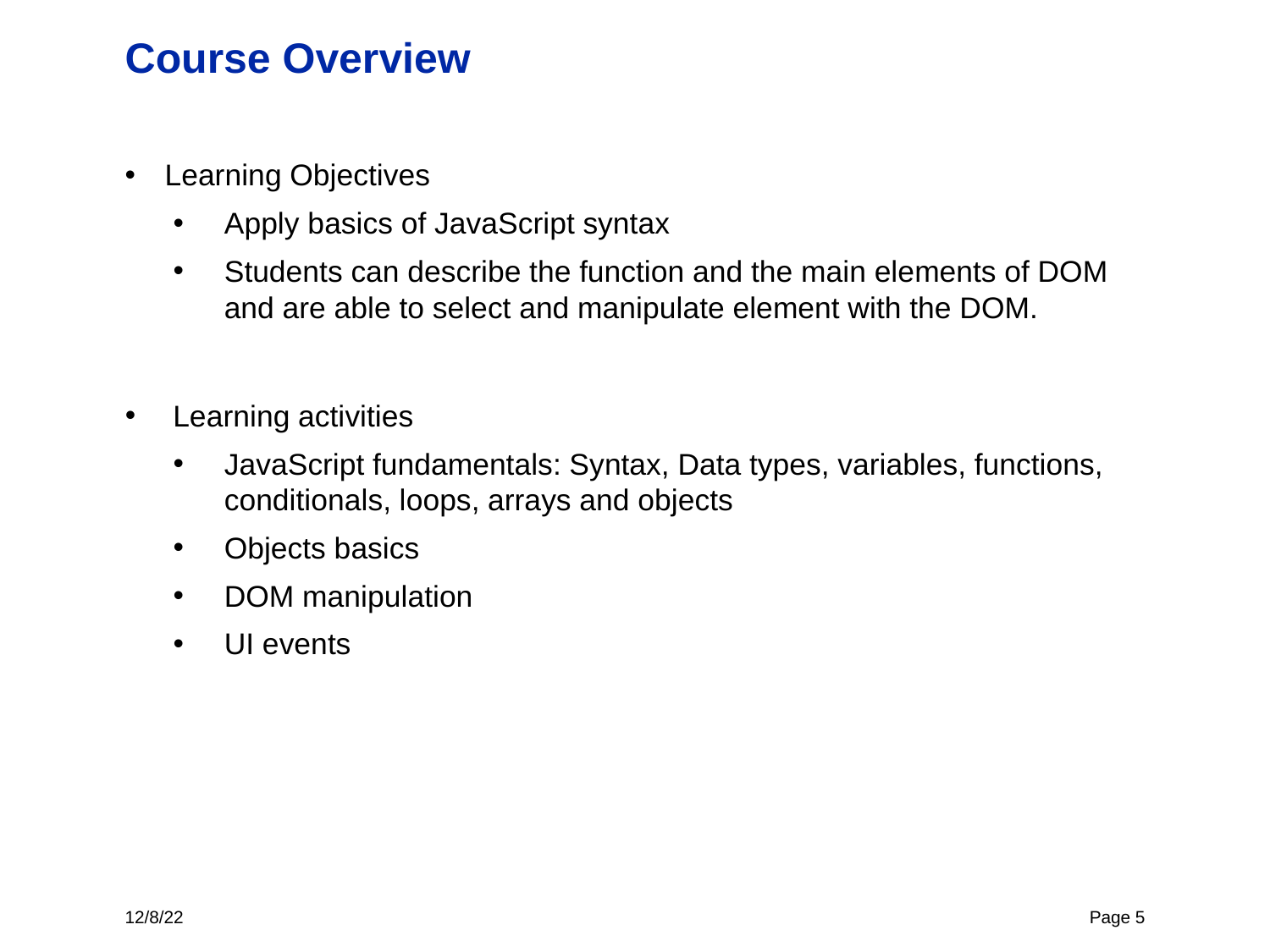

# Course Overview
Learning Objectives
Apply basics of JavaScript syntax
Students can describe the function and the main elements of DOM and are able to select and manipulate element with the DOM.

Learning activities
JavaScript fundamentals: Syntax, Data types, variables, functions, conditionals, loops, arrays and objects
Objects basics
DOM manipulation
UI events

12/8/22

Page 5